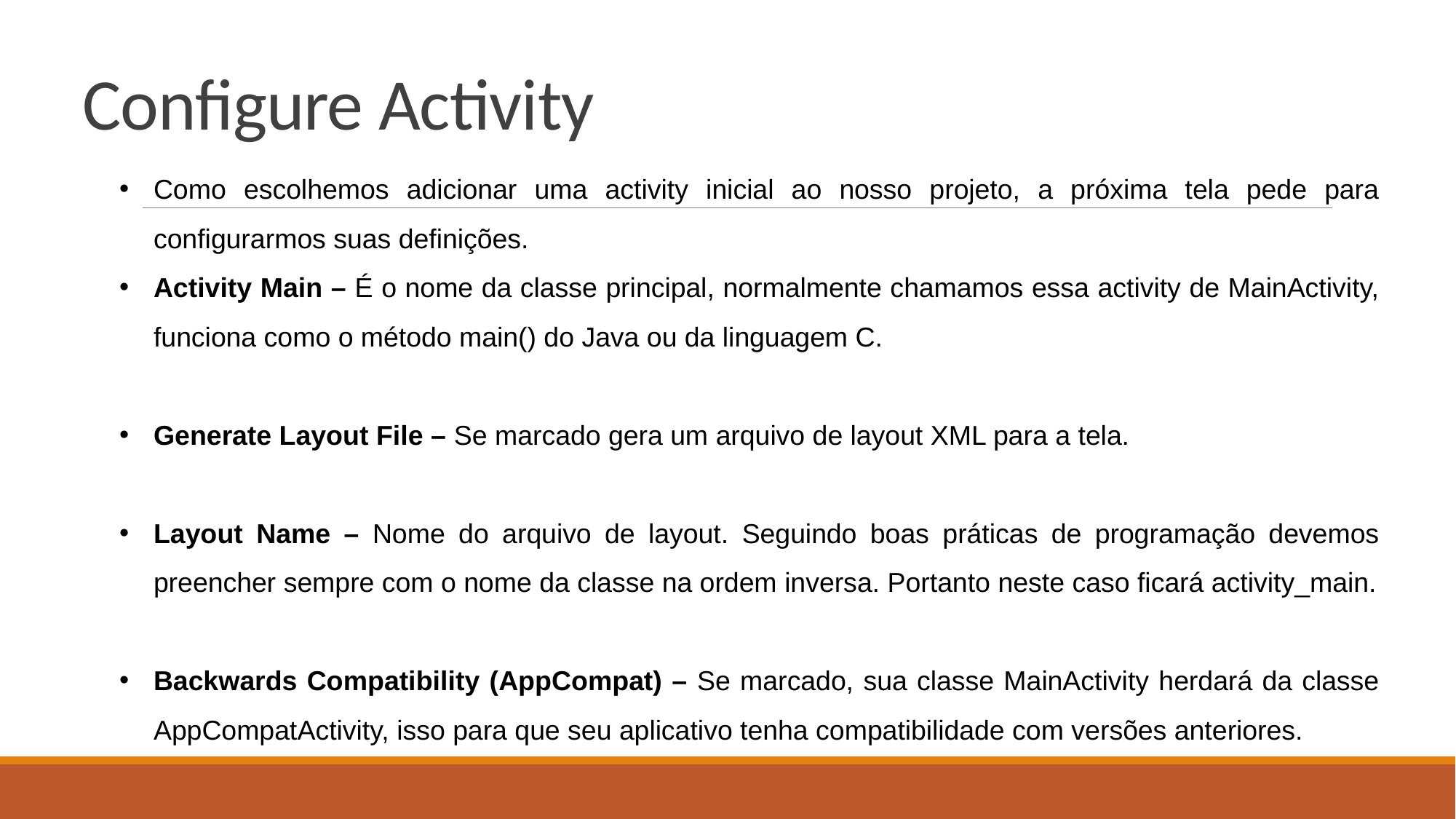

# Configure Activity
Como escolhemos adicionar uma activity inicial ao nosso projeto, a próxima tela pede para configurarmos suas definições.
Activity Main – É o nome da classe principal, normalmente chamamos essa activity de MainActivity, funciona como o método main() do Java ou da linguagem C.

Generate Layout File – Se marcado gera um arquivo de layout XML para a tela.

Layout Name – Nome do arquivo de layout. Seguindo boas práticas de programação devemos preencher sempre com o nome da classe na ordem inversa. Portanto neste caso ficará activity_main.

Backwards Compatibility (AppCompat) – Se marcado, sua classe MainActivity herdará da classe AppCompatActivity, isso para que seu aplicativo tenha compatibilidade com versões anteriores.